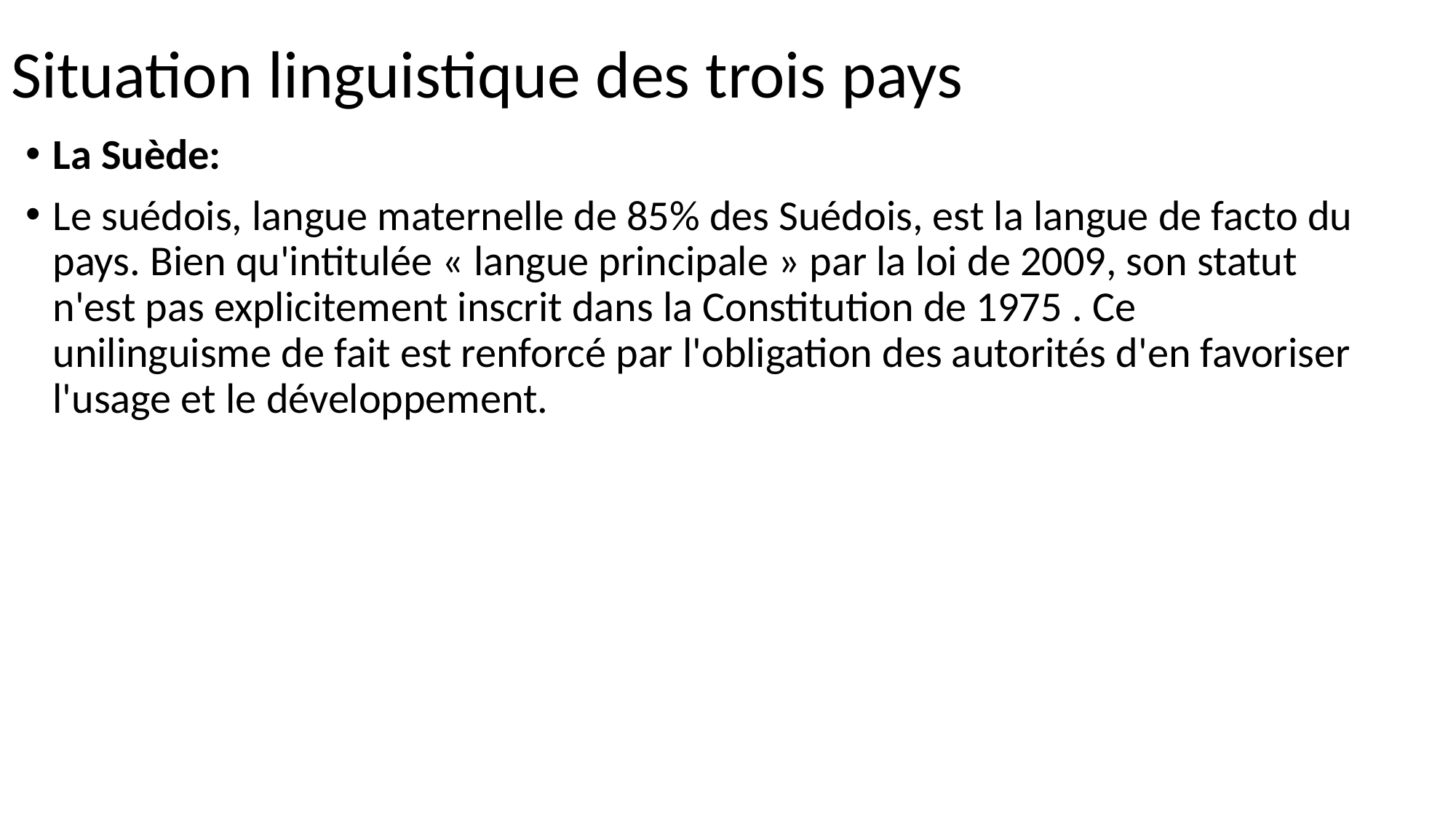

# Situation linguistique des trois pays
La Suède:
Le suédois, langue maternelle de 85% des Suédois, est la langue de facto du pays. Bien qu'intitulée « langue principale » par la loi de 2009, son statut n'est pas explicitement inscrit dans la Constitution de 1975 . Ce unilinguisme de fait est renforcé par l'obligation des autorités d'en favoriser l'usage et le développement.